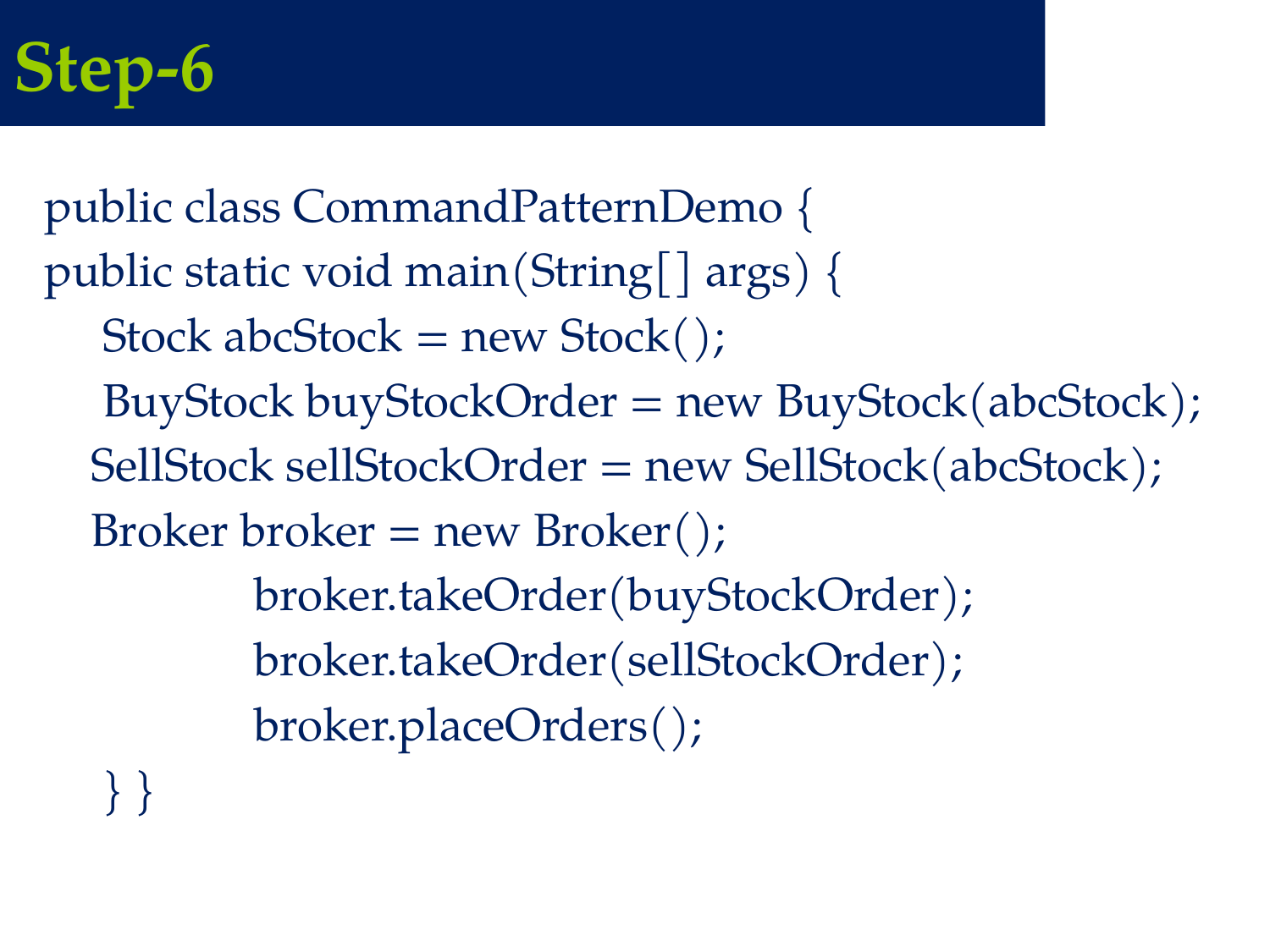

# Step-6
public class CommandPatternDemo {
public static void main(String[] args) {
     Stock abcStock = new Stock();
     BuyStock buyStockOrder = new BuyStock(abcStock);
    SellStock sellStockOrder = new SellStock(abcStock);
    Broker broker = new Broker();
                  broker.takeOrder(buyStockOrder);
                  broker.takeOrder(sellStockOrder);
                  broker.placeOrders();
     } }